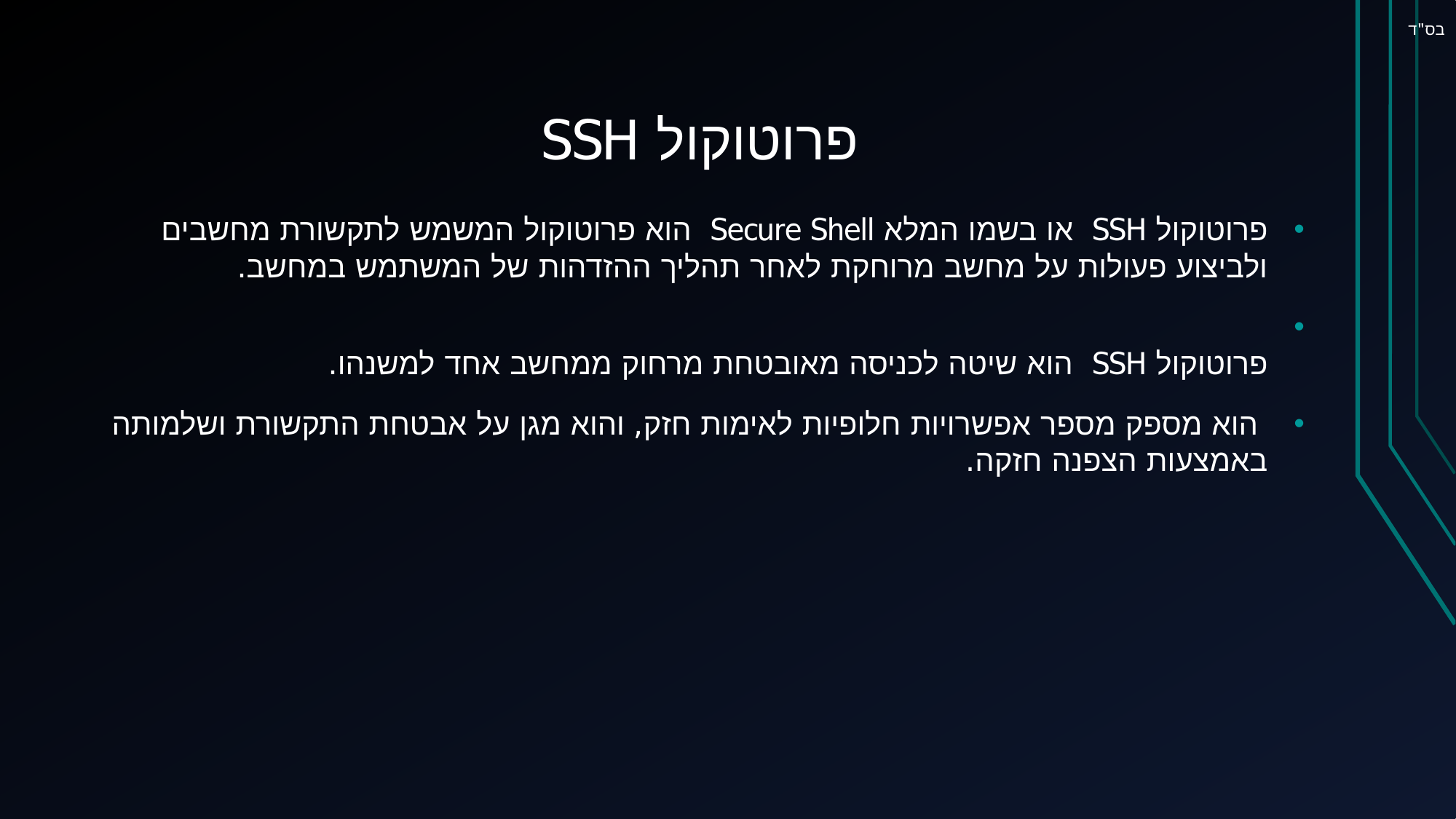

בס"ד
# פרוטוקול SSH
פרוטוקול SSH  או בשמו המלא Secure Shell  הוא פרוטוקול המשמש לתקשורת מחשבים ולביצוע פעולות על מחשב מרוחקת לאחר תהליך ההזדהות של המשתמש במחשב.
פרוטוקול SSH  הוא שיטה לכניסה מאובטחת מרחוק ממחשב אחד למשנהו.
 הוא מספק מספר אפשרויות חלופיות לאימות חזק, והוא מגן על אבטחת התקשורת ושלמותה באמצעות הצפנה חזקה.